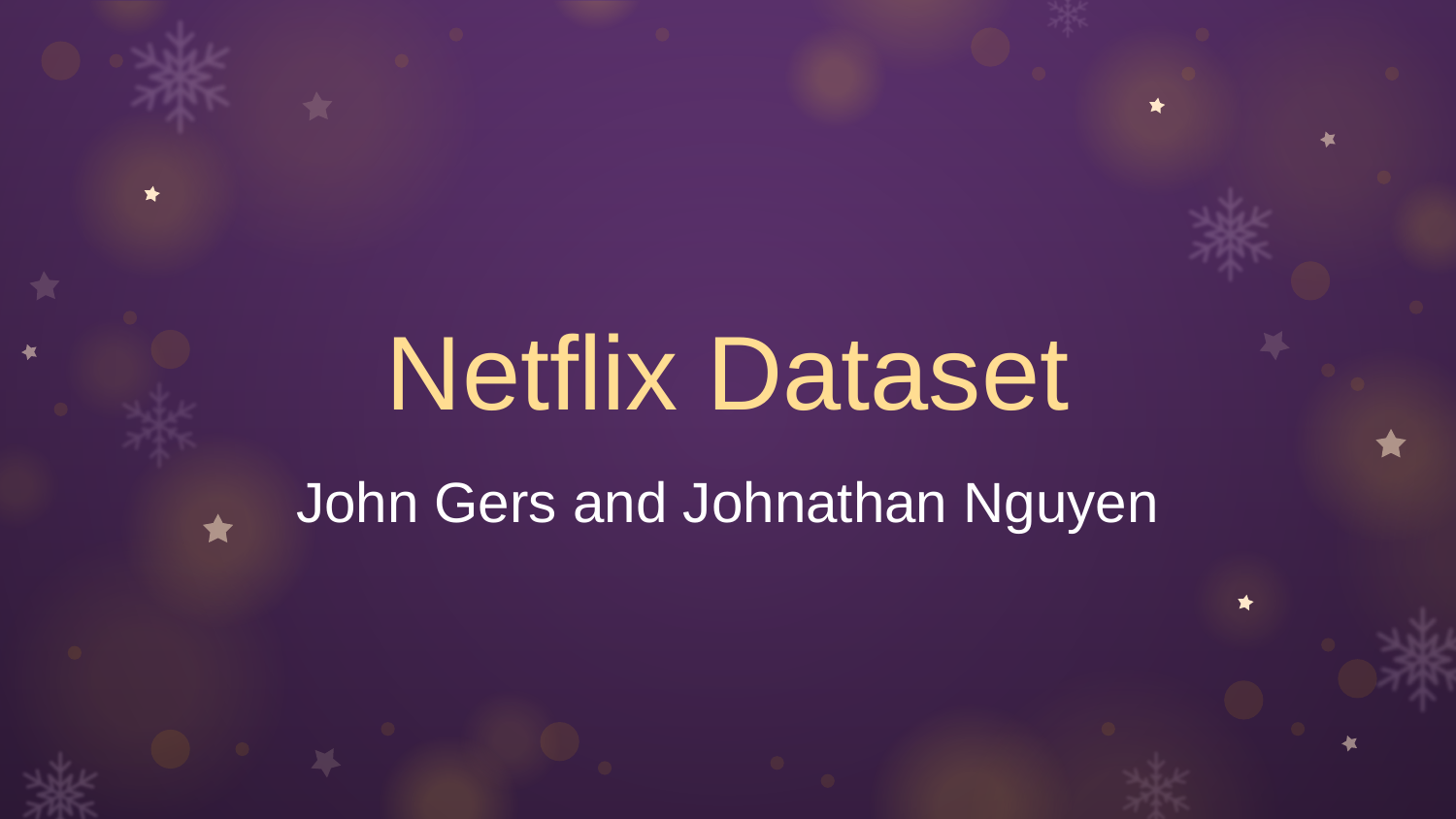

# Netflix Dataset
John Gers and Johnathan Nguyen